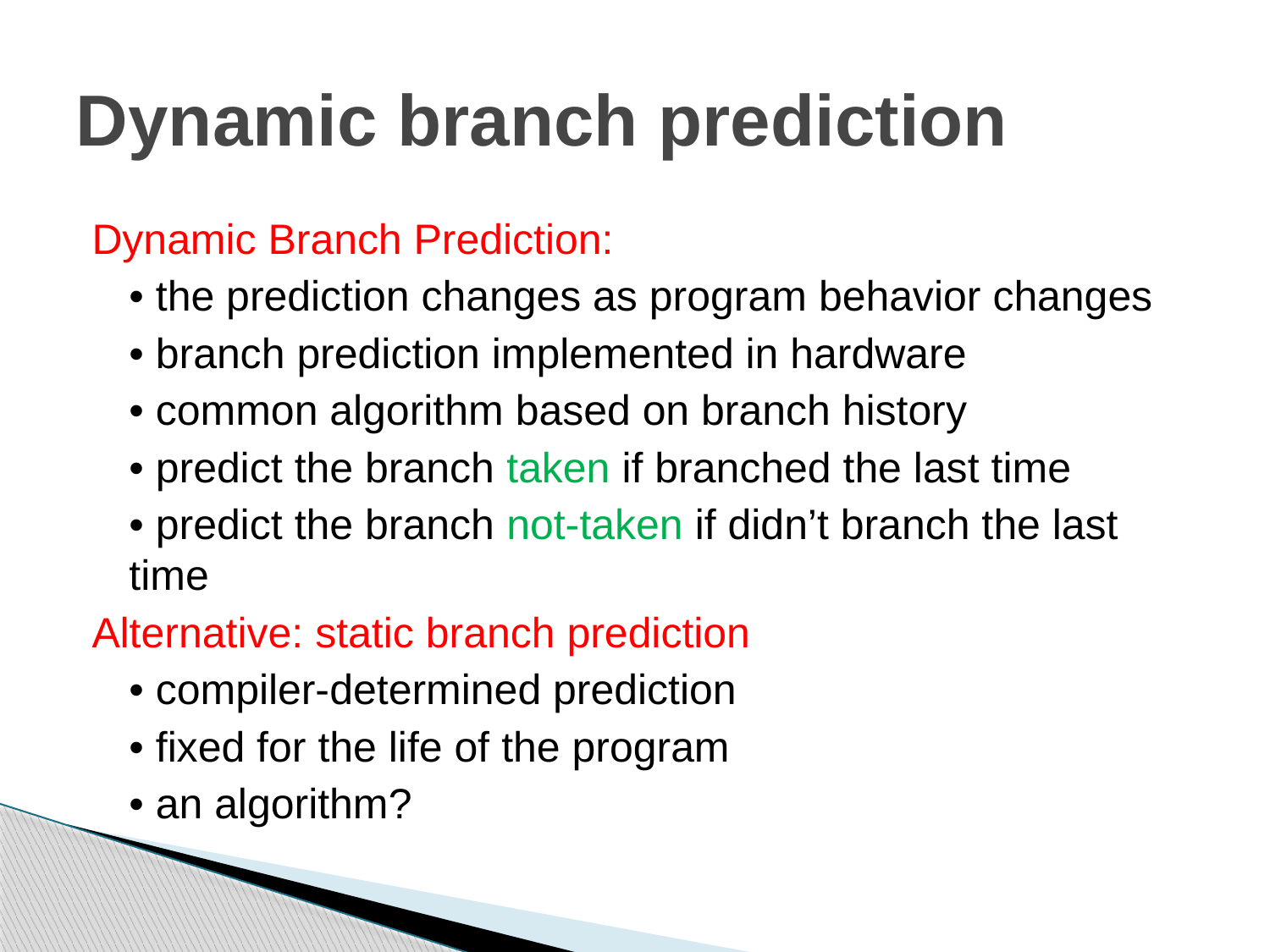

# Dynamic branch prediction
Dynamic Branch Prediction:
	• the prediction changes as program behavior changes
	• branch prediction implemented in hardware
	• common algorithm based on branch history
		• predict the branch taken if branched the last time
		• predict the branch not-taken if didn’t branch the last time
Alternative: static branch prediction
	• compiler-determined prediction
	• fixed for the life of the program
	• an algorithm?